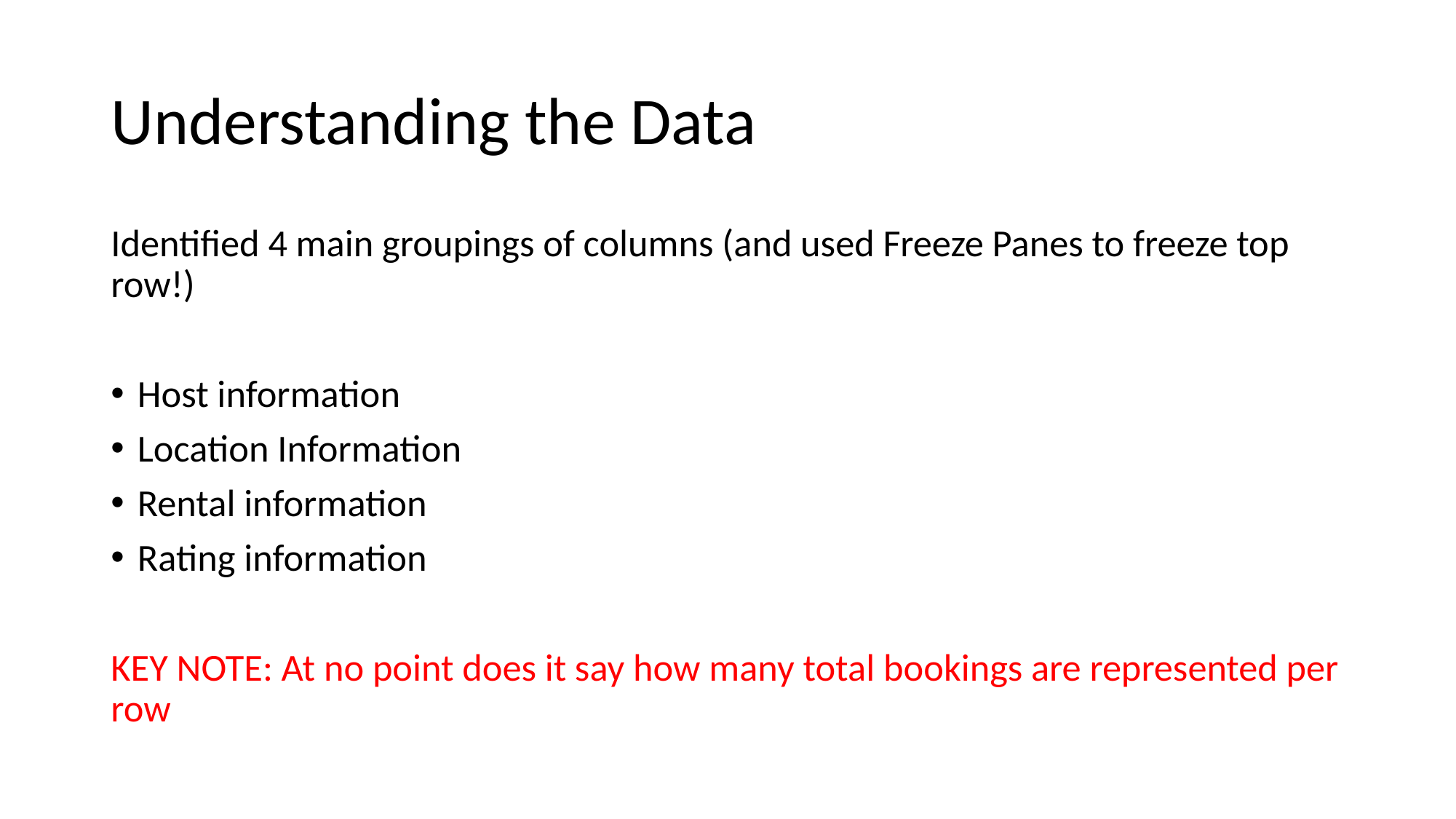

# Understanding the Data
Identified 4 main groupings of columns (and used Freeze Panes to freeze top row!)

Host information
Location Information
Rental information
Rating information

KEY NOTE: At no point does it say how many total bookings are represented per row